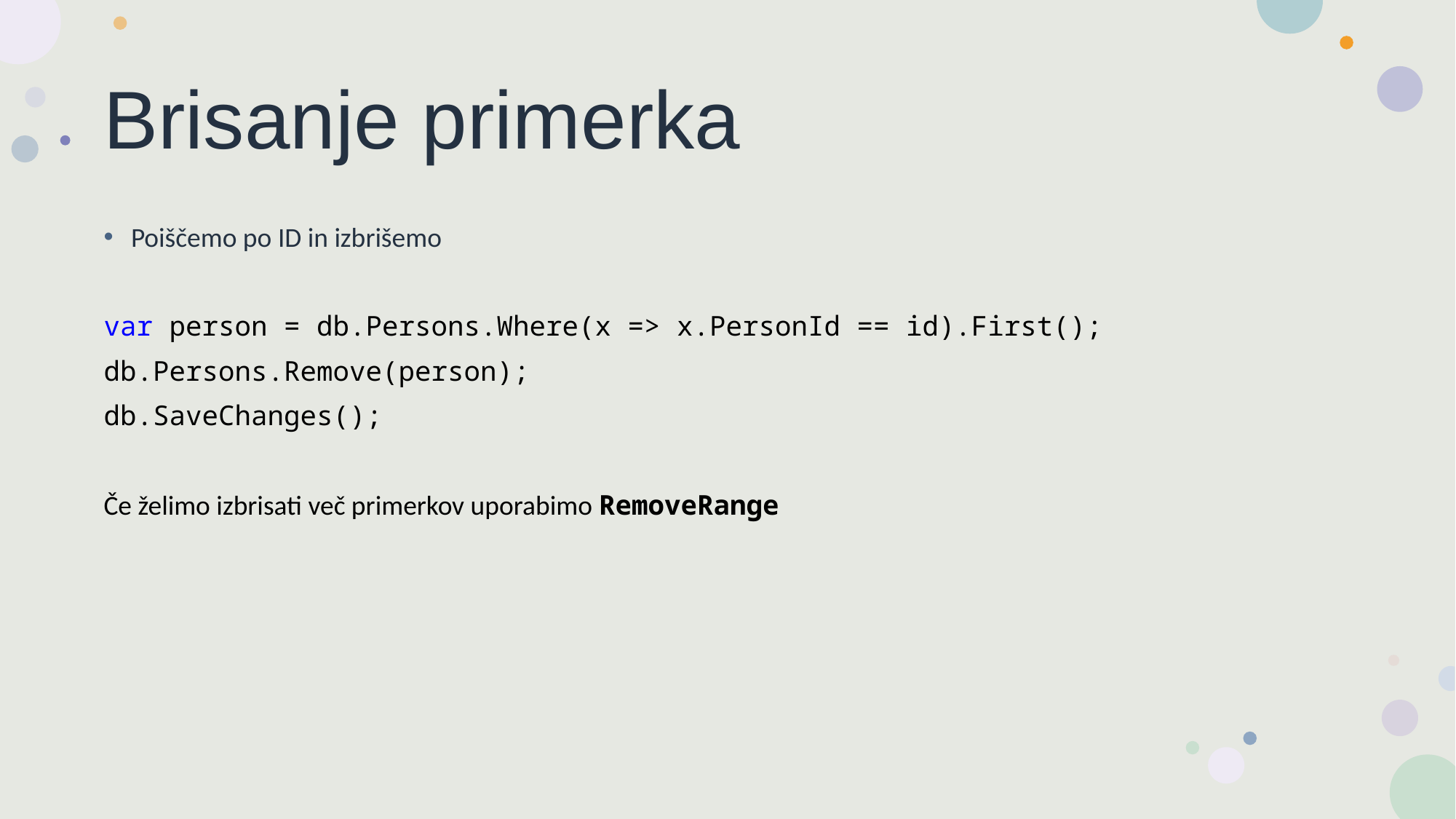

# Brisanje primerka
Poiščemo po ID in izbrišemo

var person = db.Persons.Where(x => x.PersonId == id).First();
db.Persons.Remove(person);
db.SaveChanges();

Če želimo izbrisati več primerkov uporabimo RemoveRange